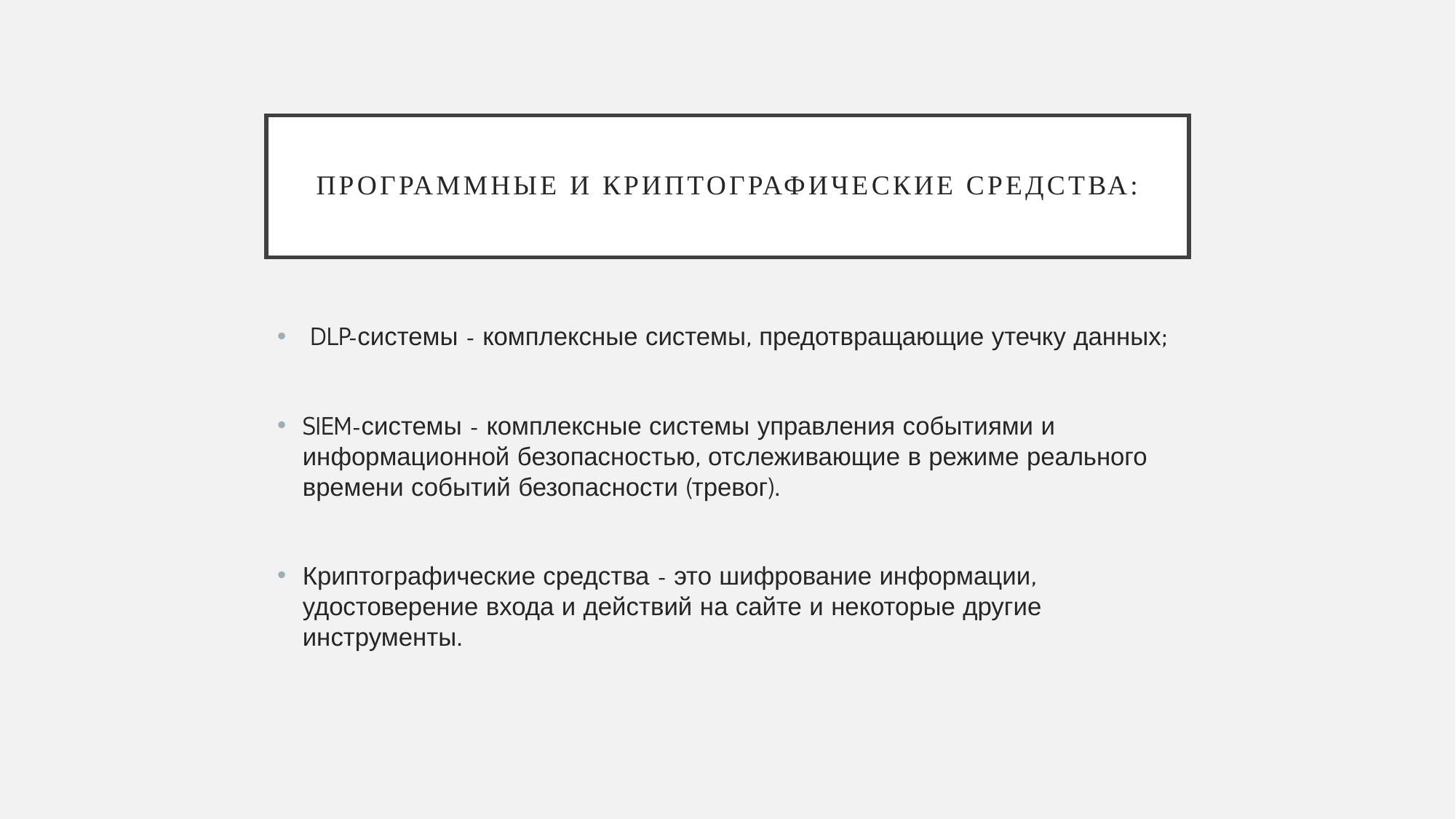

# программные и криптографические средства:
 DLP-системы - комплексные системы, предотвращающие утечку данных;

SIEM-системы - комплексные системы управления событиями и информационной безопасностью, отслеживающие в режиме реального времени событий безопасности (тревог).

Криптографические средства - это шифрование информации, удостоверение входа и действий на сайте и некоторые другие инструменты.